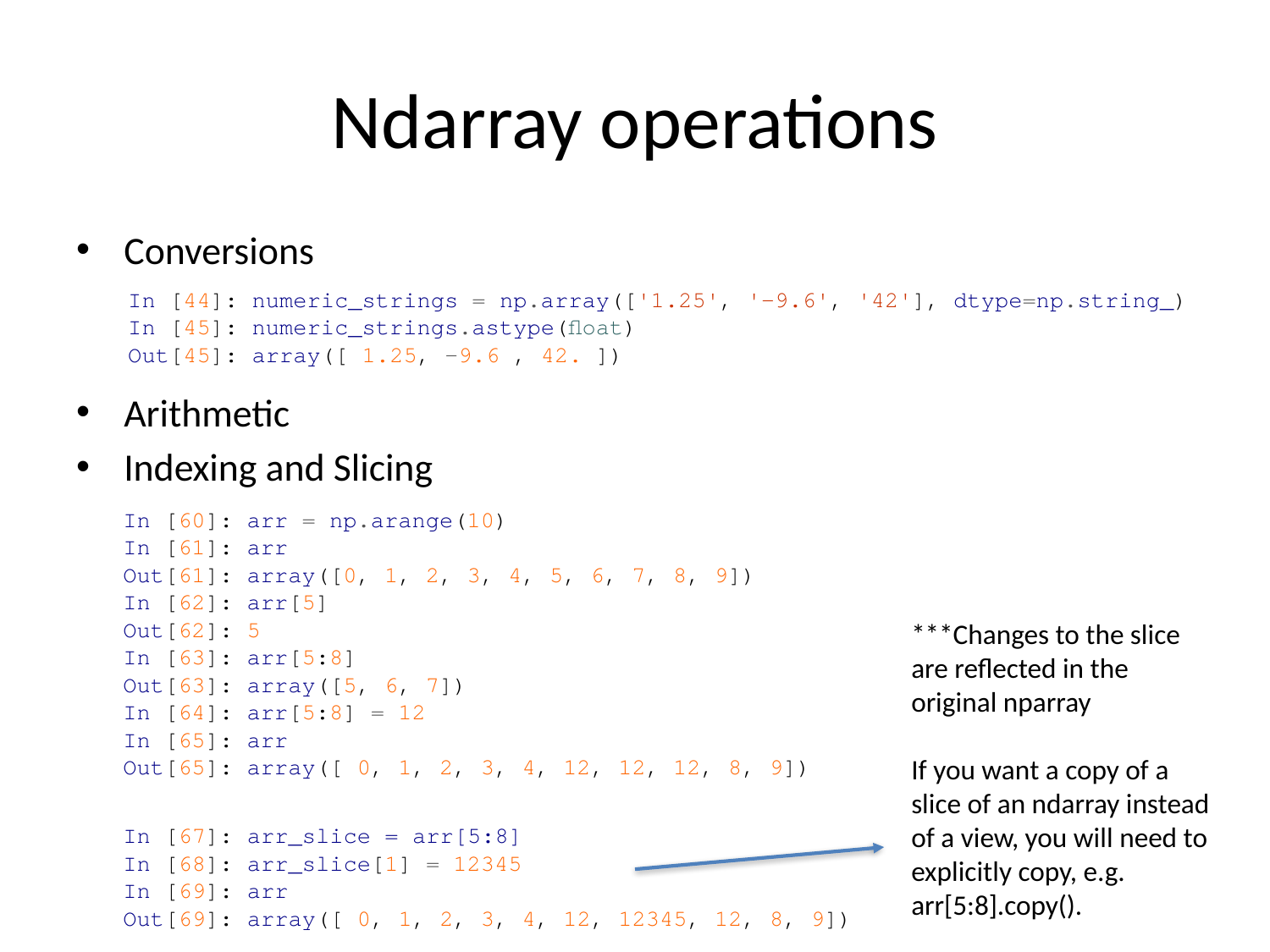

# Ndarray operations
Conversions

Arithmetic
Indexing and Slicing
In [44]: numeric_strings = np.array(['1.25', '-9.6', '42'], dtype=np.string_)
In [45]: numeric_strings.astype(float)
Out[45]: array([ 1.25, -9.6 , 42. ])
In [60]: arr = np.arange(10)
In [61]: arr
Out[61]: array([0, 1, 2, 3, 4, 5, 6, 7, 8, 9])
In [62]: arr[5]
Out[62]: 5
In [63]: arr[5:8]
Out[63]: array([5, 6, 7])
In [64]: arr[5:8] = 12
In [65]: arr
Out[65]: array([ 0, 1, 2, 3, 4, 12, 12, 12, 8, 9])
***Changes to the slice are reflected in the original nparray

If you want a copy of a slice of an ndarray instead of a view, you will need to explicitly copy, e.g. arr[5:8].copy().

In [67]: arr_slice = arr[5:8]
In [68]: arr_slice[1] = 12345
In [69]: arr
Out[69]: array([ 0, 1, 2, 3, 4, 12, 12345, 12, 8, 9])